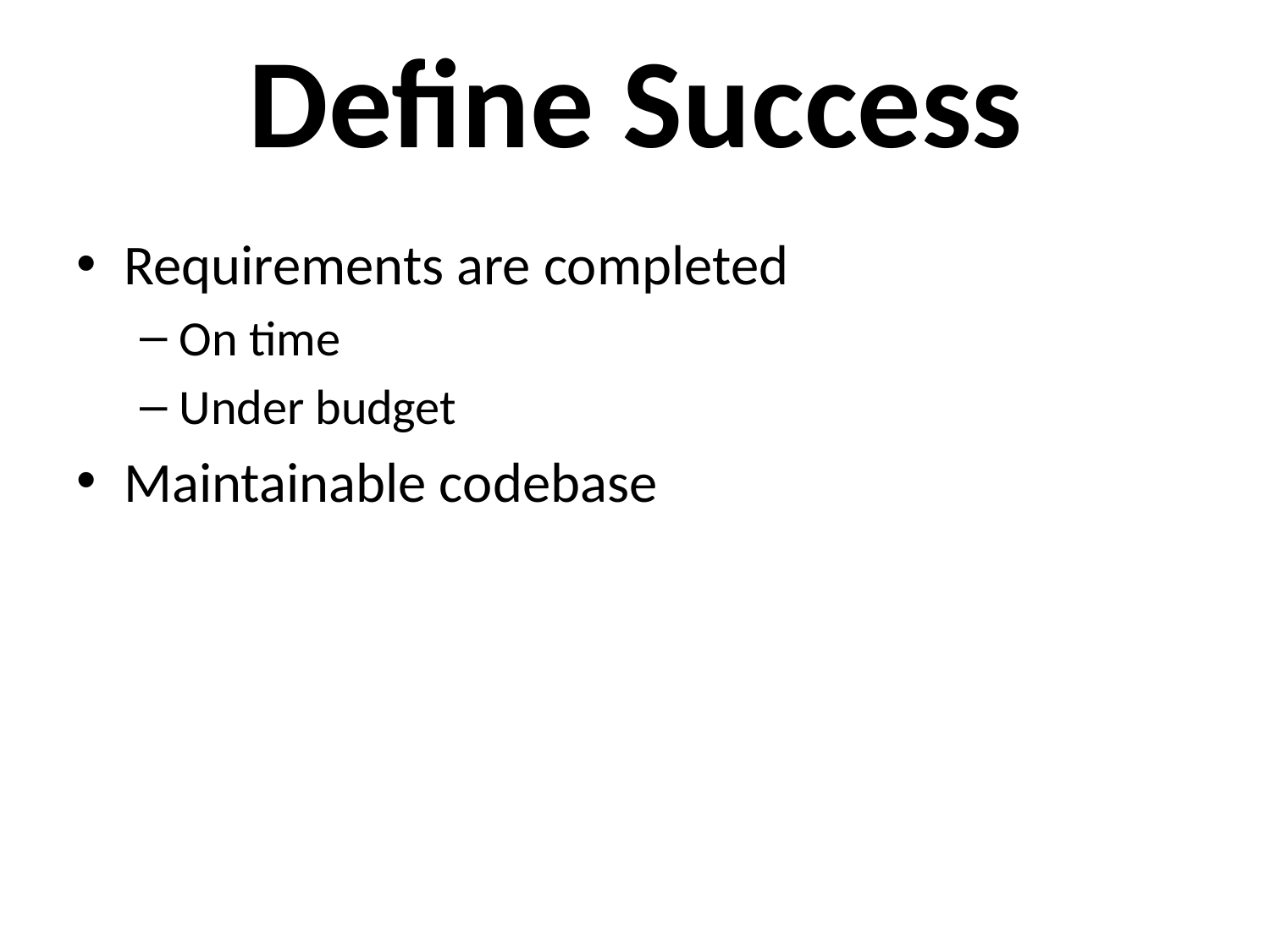

Define Success
Requirements are completed
On time
Under budget
Maintainable codebase